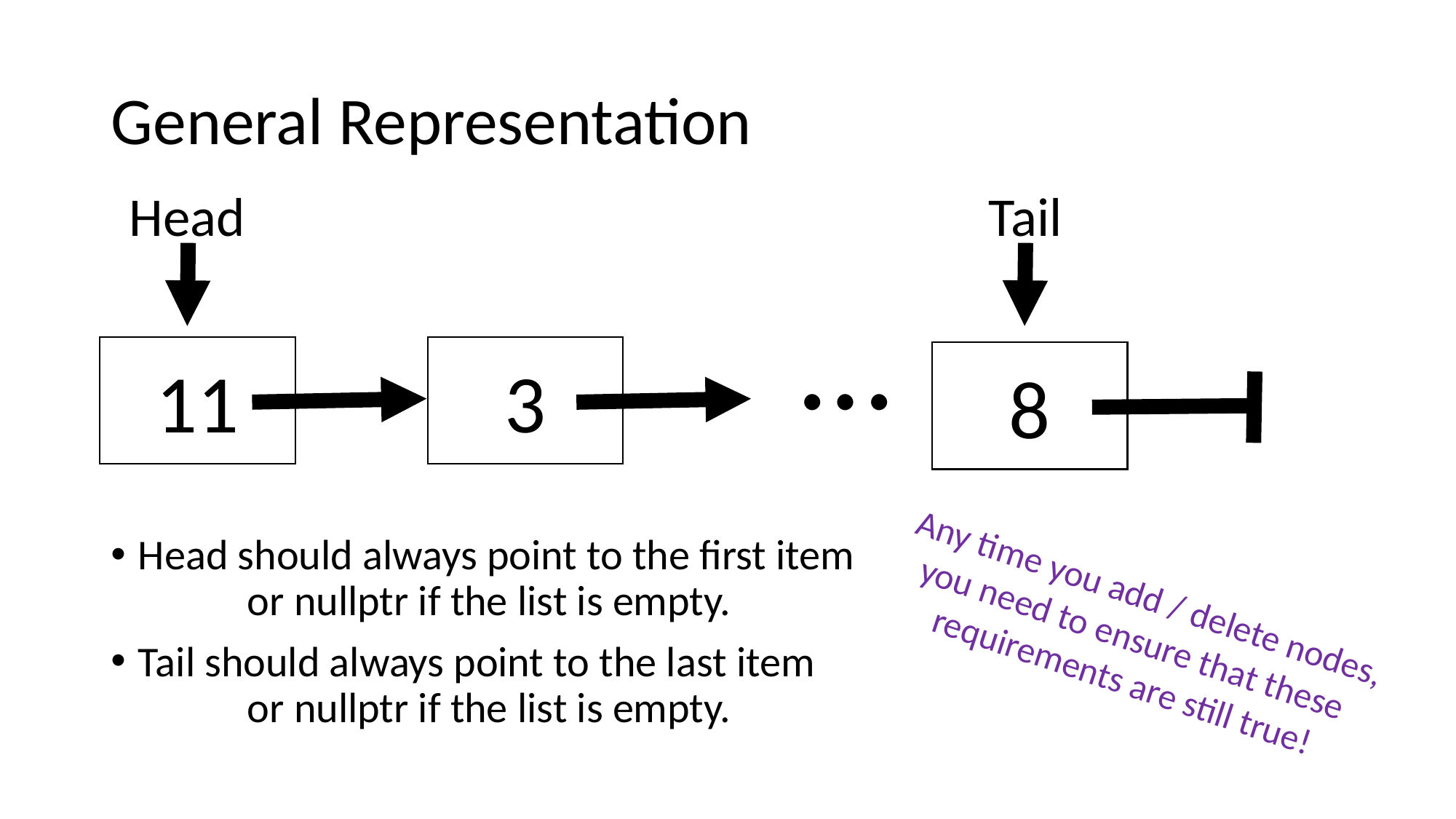

# General Representation
Head
Tail

Head should always point to the first item
	or nullptr if the list is empty.
Tail should always point to the last item
	or nullptr if the list is empty.

…
11
3
8
Any time you add / delete nodes,
you need to ensure that these
requirements are still true!